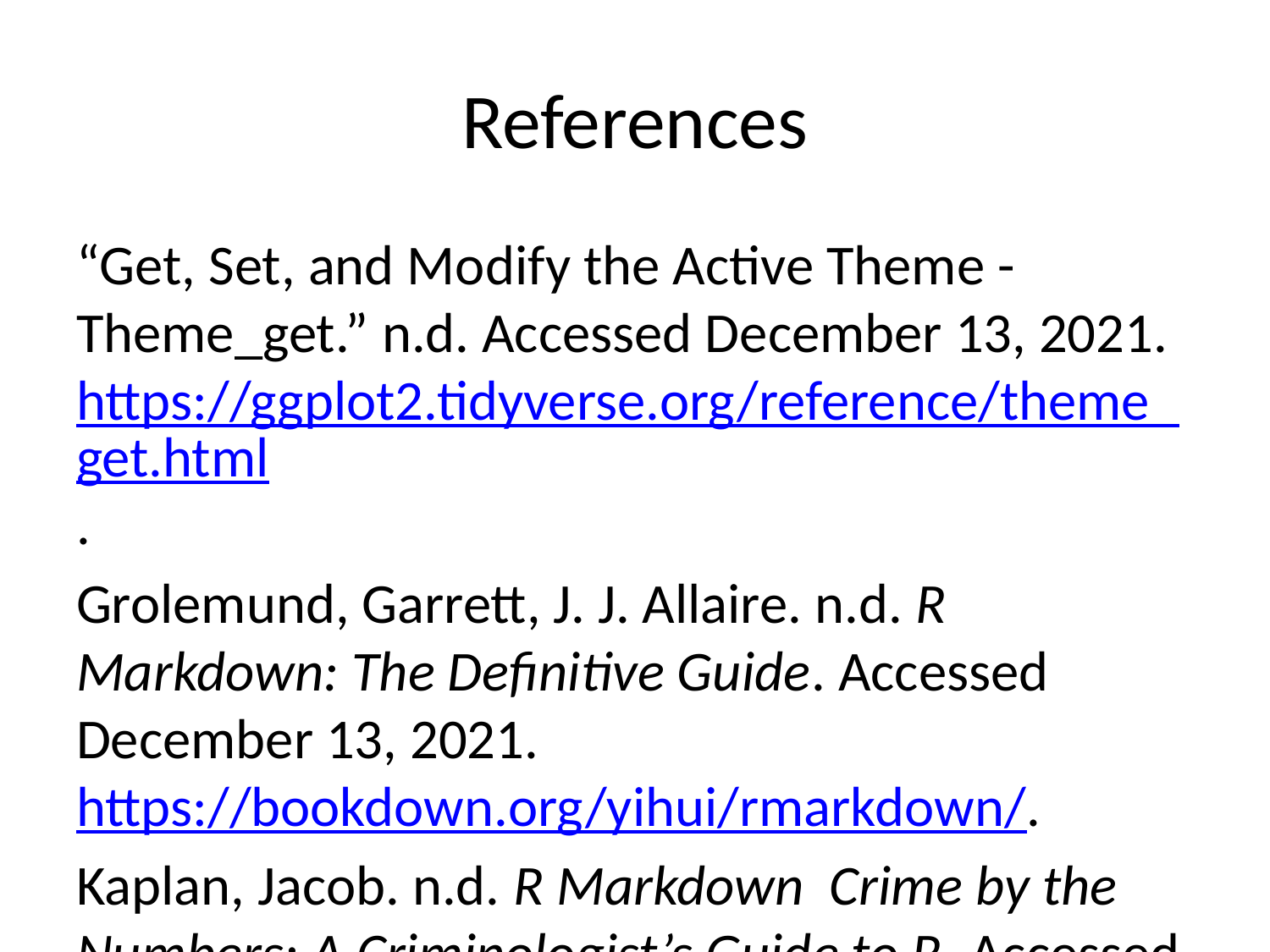

# References
“Get, Set, and Modify the Active Theme - Theme_get.” n.d. Accessed December 13, 2021. https://ggplot2.tidyverse.org/reference/theme_get.html.
Grolemund, Garrett, J. J. Allaire. n.d. R Markdown: The Definitive Guide. Accessed December 13, 2021. https://bookdown.org/yihui/rmarkdown/.
Kaplan, Jacob. n.d. R Markdown  Crime by the Numbers: A Criminologist’s Guide to R. Accessed December 13, 2021. https://crimebythenumbers.com.
Nagraj, V. P. 2016. “Transparent Ggplot2 Plot Backgrounds.” https://www.nagraj.net/notes/transparent-background-with-ggplot2/.
“R - Code Chunk Font Size in Rmarkdown with Knitr and Latex - Stack Overflow.” n.d. Accessed December 13, 2021. https://stackoverflow.com/questions/25646333/code-chunk-font-size-in-rmarkdown-with-knitr-and-latex/46526740#46526740.